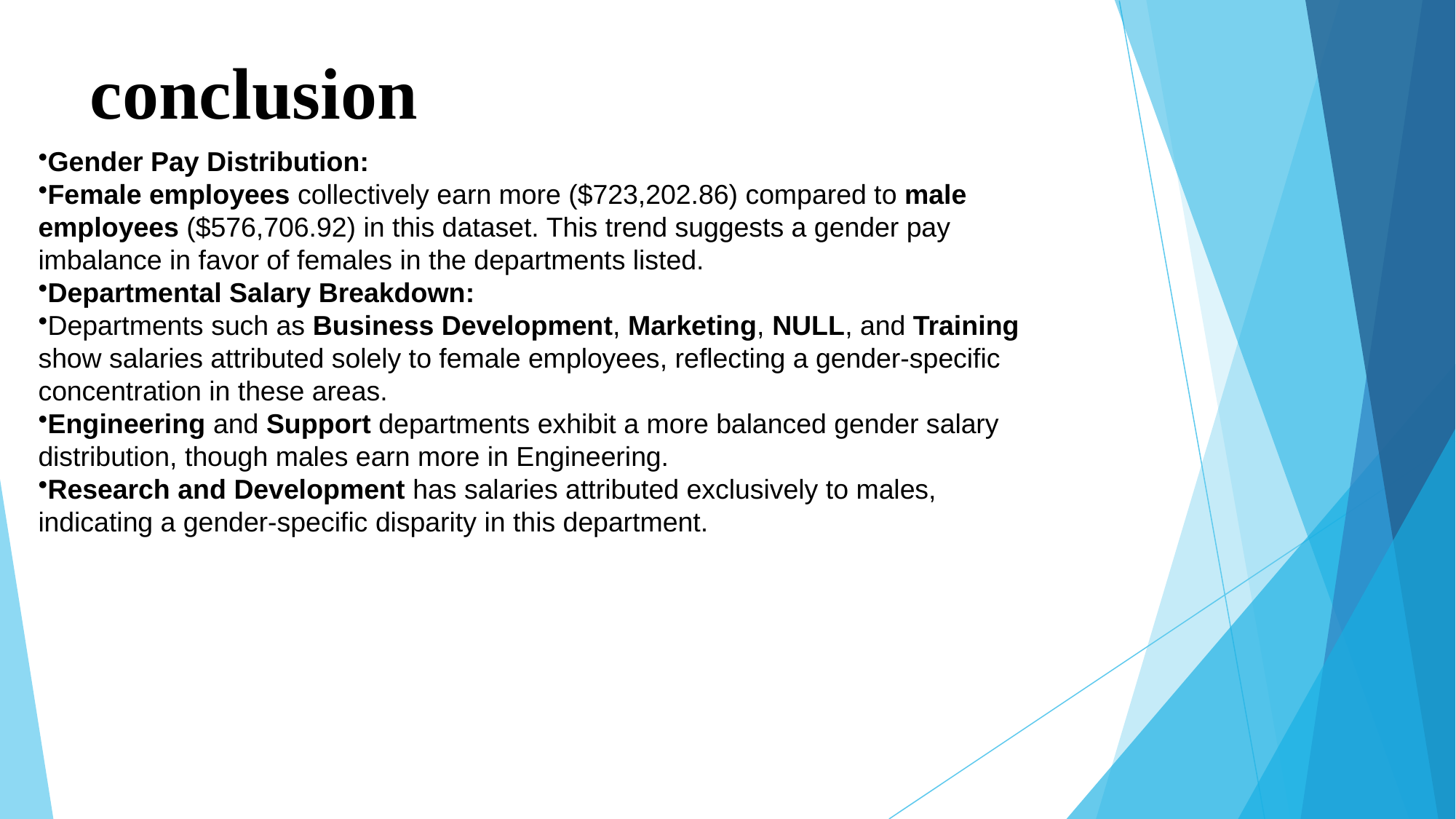

# conclusion
Gender Pay Distribution:
Female employees collectively earn more ($723,202.86) compared to male employees ($576,706.92) in this dataset. This trend suggests a gender pay imbalance in favor of females in the departments listed.
Departmental Salary Breakdown:
Departments such as Business Development, Marketing, NULL, and Training show salaries attributed solely to female employees, reflecting a gender-specific concentration in these areas.
Engineering and Support departments exhibit a more balanced gender salary distribution, though males earn more in Engineering.
Research and Development has salaries attributed exclusively to males, indicating a gender-specific disparity in this department.